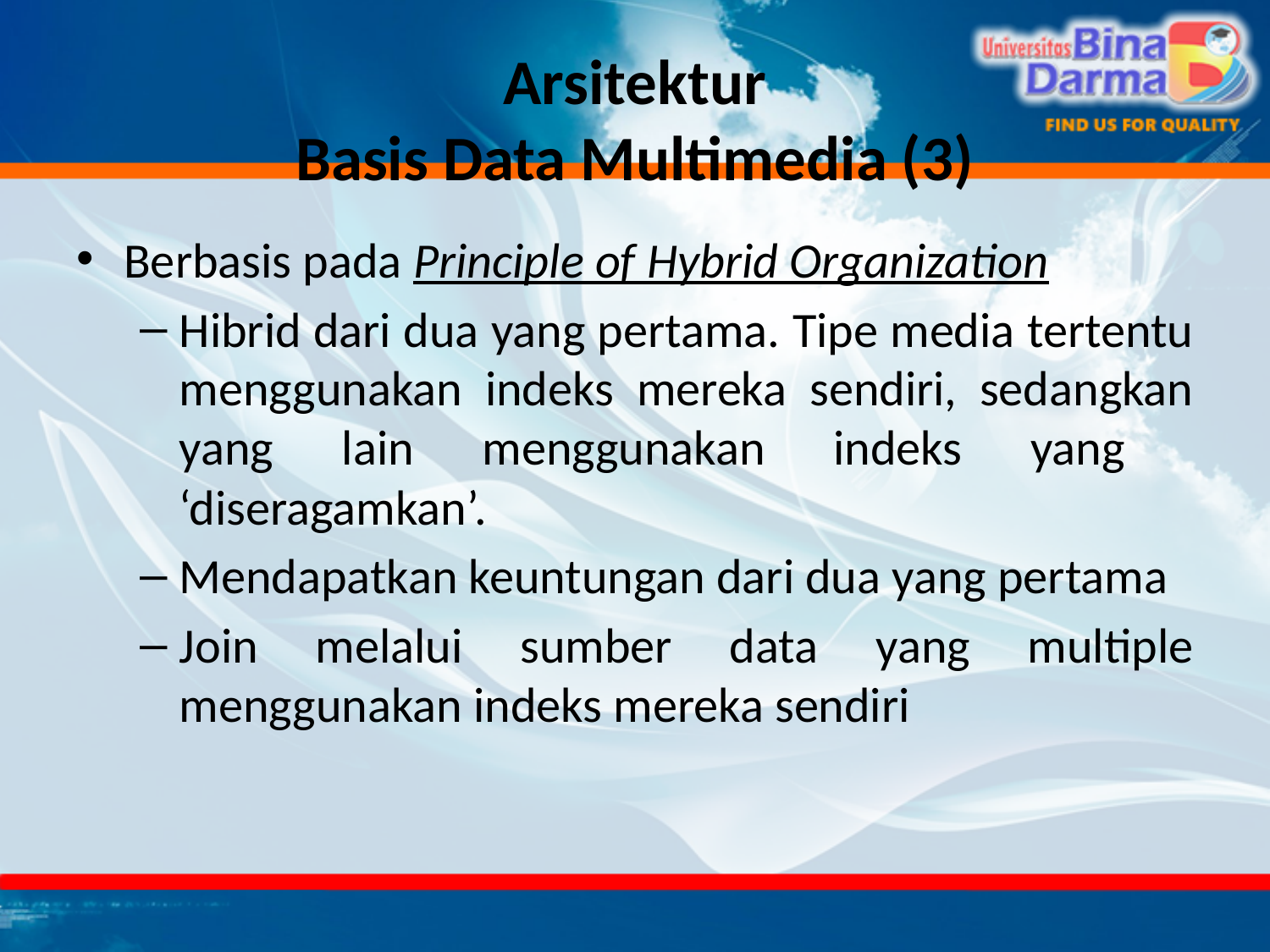

# Arsitektur Basis Data Multimedia (3)
Berbasis pada Principle of Hybrid Organization
Hibrid dari dua yang pertama. Tipe media tertentu menggunakan indeks mereka sendiri, sedangkan yang lain menggunakan indeks yang  ‘diseragamkan’.
Mendapatkan keuntungan dari dua yang pertama
Join melalui sumber data yang multiple menggunakan indeks mereka sendiri